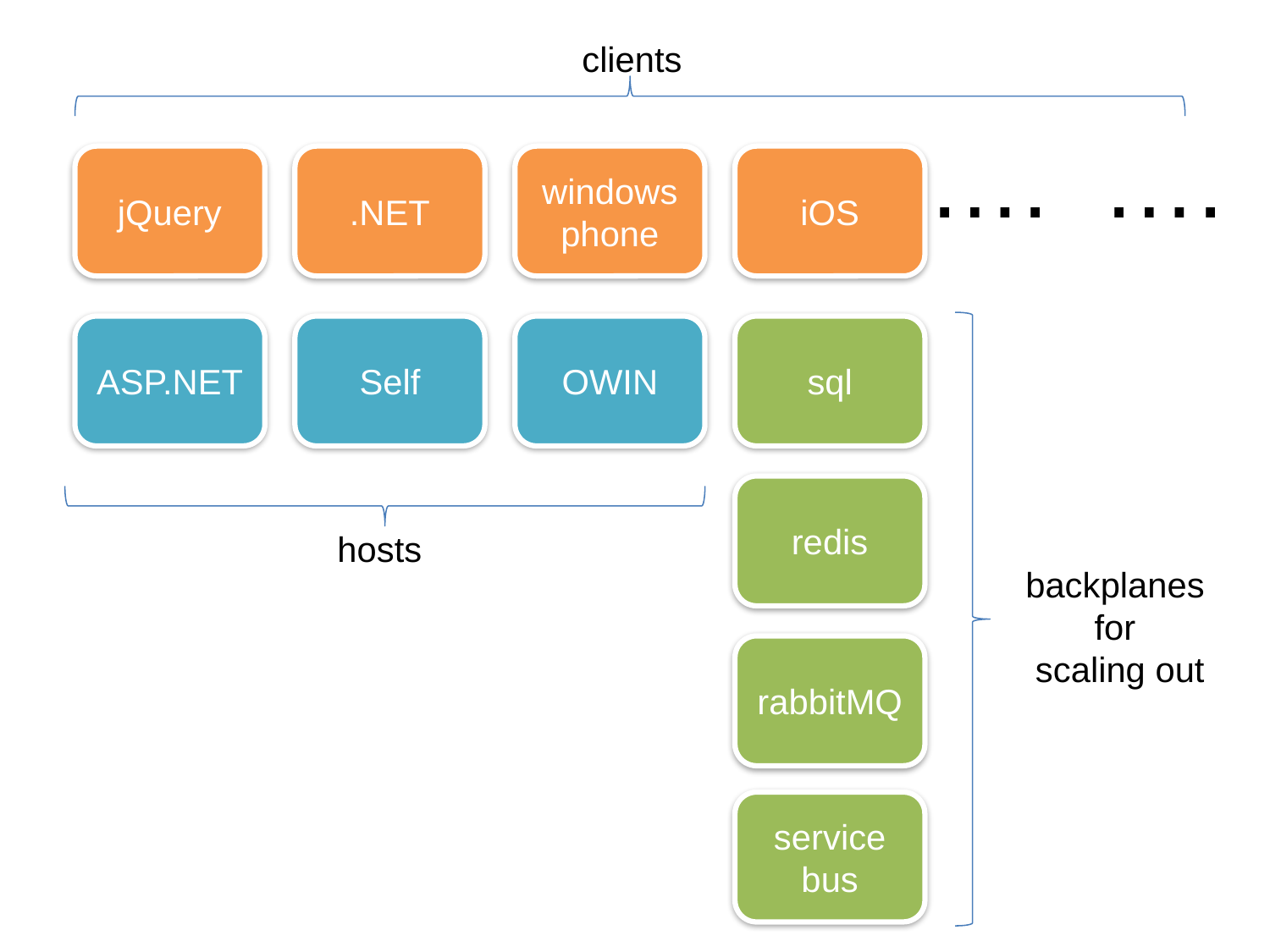

clients
….  ….
jQuery
.NET
windows phone
iOS

ASP.NET
Self
OWIN
sql
redis
hosts
backplanes
for
scaling out
rabbitMQ
service bus